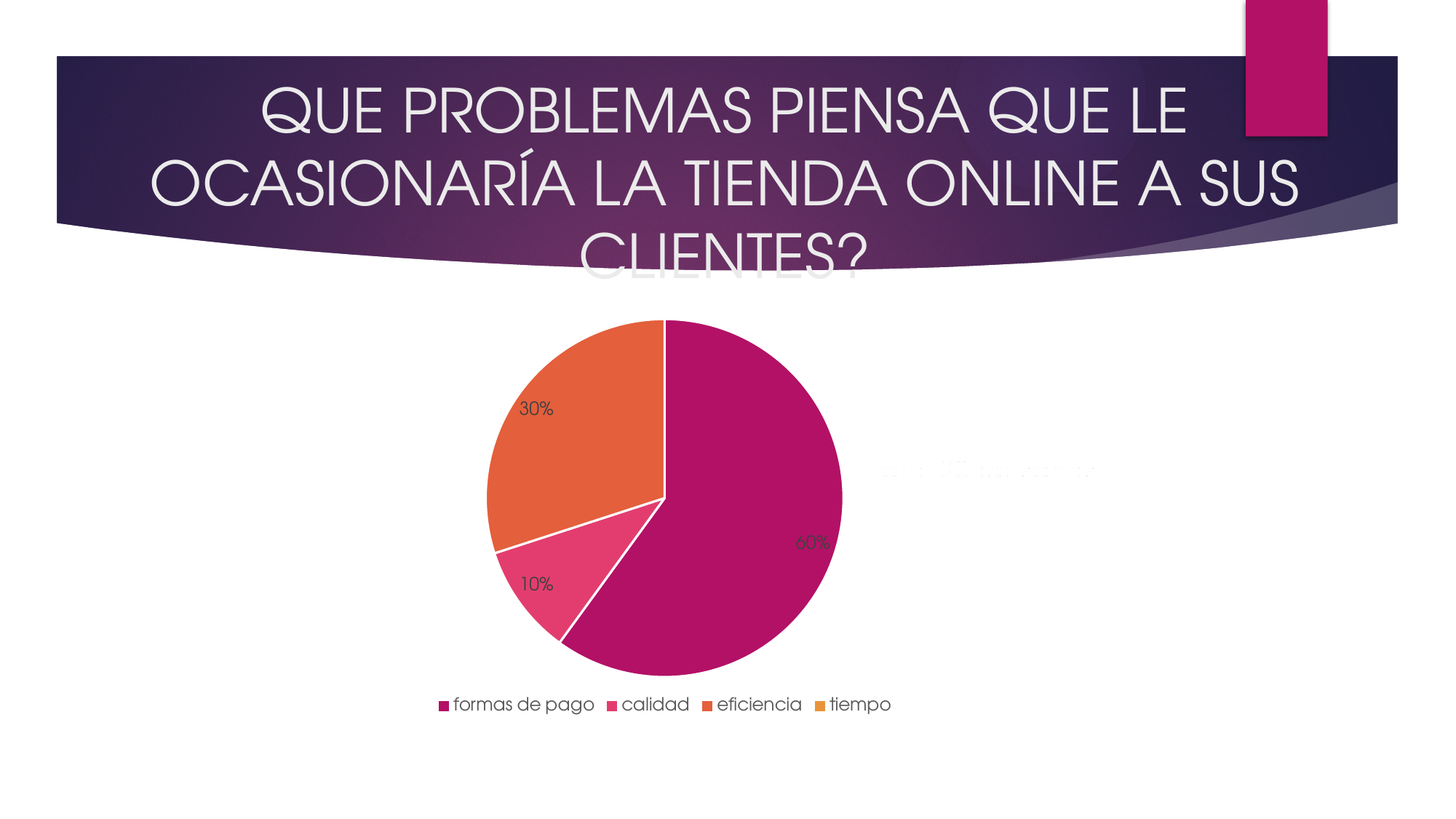

# QUE PROBLEMAS PIENSA QUE LE OCASIONARÍA LA TIENDA ONLINE A SUS CLIENTES?

### Chart

| Category | Ventas |
|---|---|
| formas de pago | 12.0 |
| calidad | 2.0 |
| eficiencia | 6.0 |
| tiempo | 0.0 |